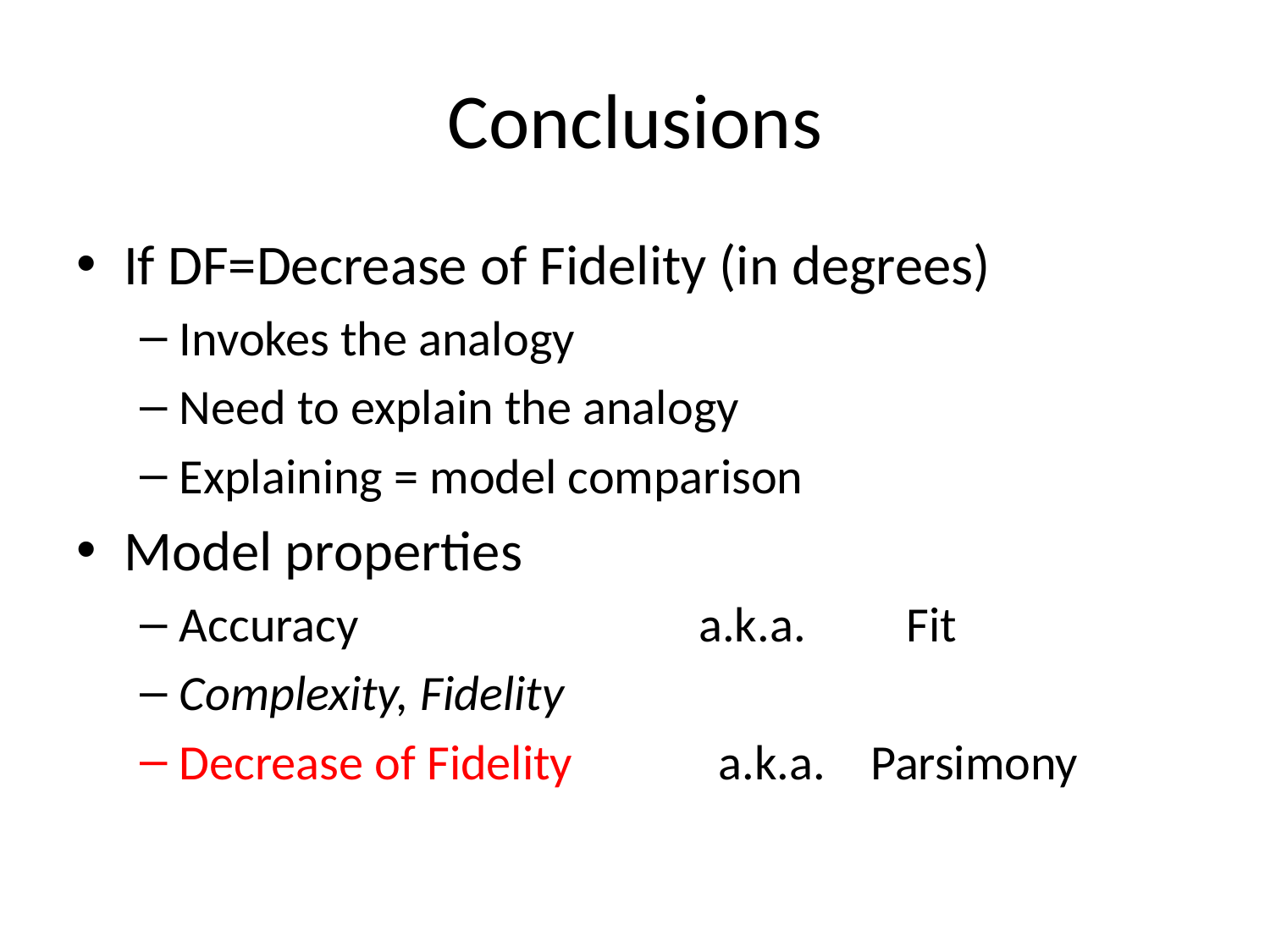

# Conclusions
If DF=Decrease of Fidelity (in degrees)
Invokes the analogy
Need to explain the analogy
Explaining = model comparison
Model properties
Accuracy			 a.k.a.         Fit
Complexity, Fidelity
Decrease of Fidelity             a.k.a.    Parsimony